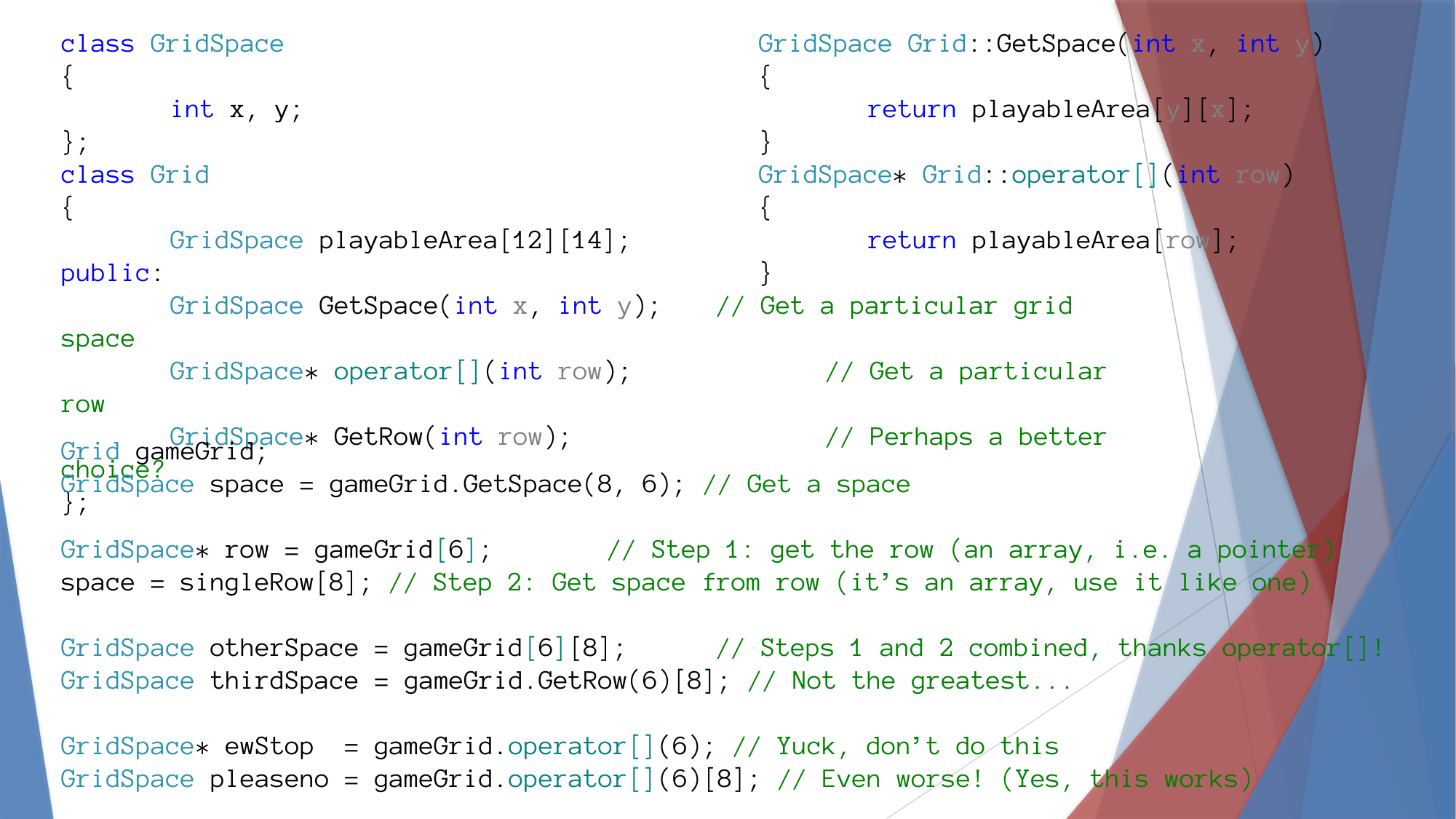

class GridSpace
{
	int x, y;
};
class Grid
{
	GridSpace playableArea[12][14];
public:
	GridSpace GetSpace(int x, int y); 	// Get a particular grid space
	GridSpace* operator[](int row); 		// Get a particular row
	GridSpace* GetRow(int row);			// Perhaps a better choice?
};
GridSpace Grid::GetSpace(int x, int y)
{
	return playableArea[y][x];
}
GridSpace* Grid::operator[](int row)
{
	return playableArea[row];
}
Grid gameGrid;
GridSpace space = gameGrid.GetSpace(8, 6); // Get a space

GridSpace* row = gameGrid[6]; 	// Step 1: get the row (an array, i.e. a pointer)
space = singleRow[8];	// Step 2: Get space from row (it’s an array, use it like one)

GridSpace otherSpace = gameGrid[6][8];	// Steps 1 and 2 combined, thanks operator[]!
GridSpace thirdSpace = gameGrid.GetRow(6)[8]; // Not the greatest...

GridSpace* ewStop  = gameGrid.operator[](6); // Yuck, don’t do this
GridSpace pleaseno = gameGrid.operator[](6)[8]; // Even worse! (Yes, this works)